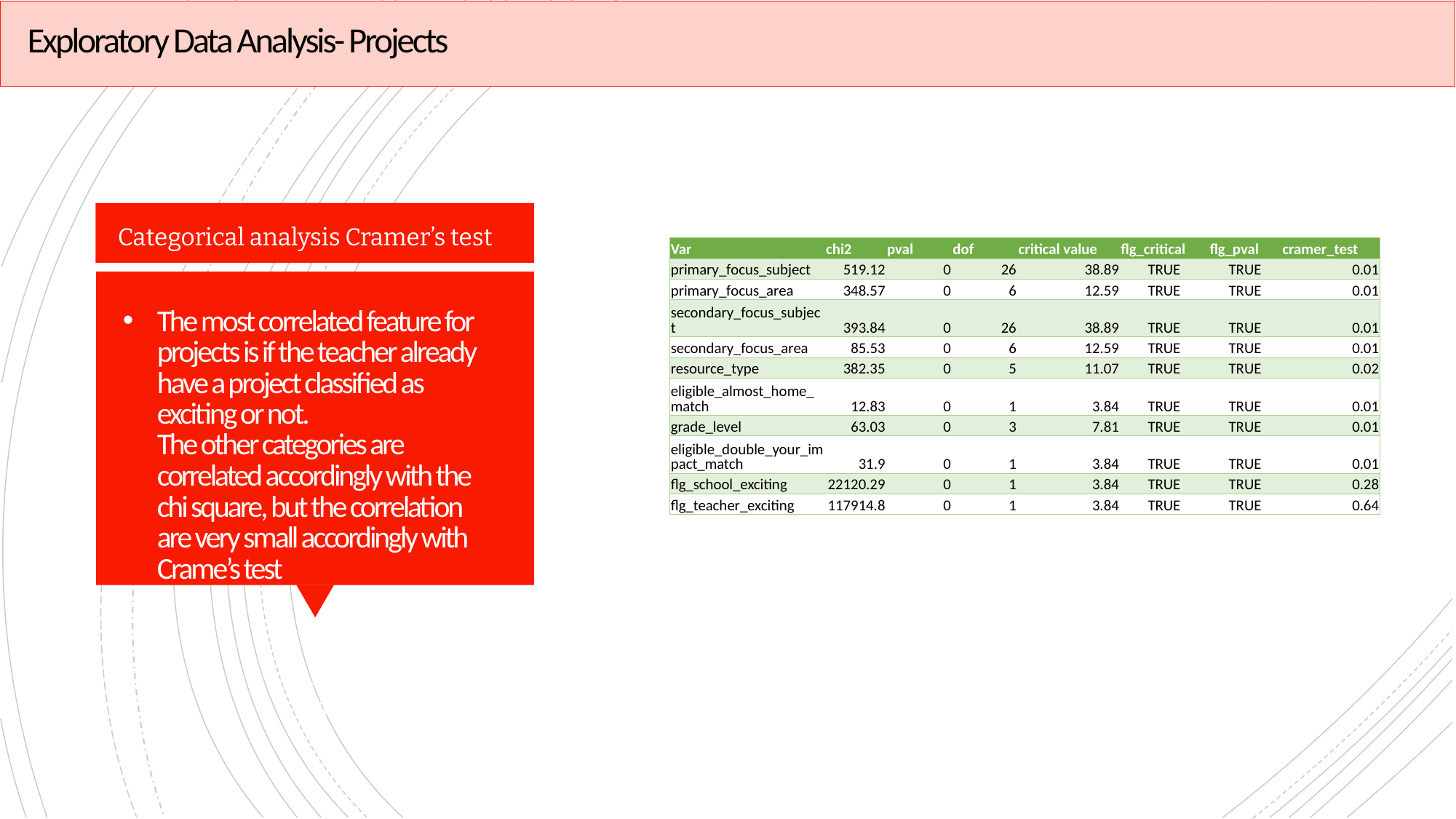

Exploratory Data Analysis- Projects
Categorical analysis Cramer’s test
| Var | chi2 | pval | dof | critical value | flg\_critical | flg\_pval | cramer\_test |
| --- | --- | --- | --- | --- | --- | --- | --- |
| primary\_focus\_subject | 519.12 | 0 | 26 | 38.89 | TRUE | TRUE | 0.01 |
| primary\_focus\_area | 348.57 | 0 | 6 | 12.59 | TRUE | TRUE | 0.01 |
| secondary\_focus\_subject | 393.84 | 0 | 26 | 38.89 | TRUE | TRUE | 0.01 |
| secondary\_focus\_area | 85.53 | 0 | 6 | 12.59 | TRUE | TRUE | 0.01 |
| resource\_type | 382.35 | 0 | 5 | 11.07 | TRUE | TRUE | 0.02 |
| eligible\_almost\_home\_match | 12.83 | 0 | 1 | 3.84 | TRUE | TRUE | 0.01 |
| grade\_level | 63.03 | 0 | 3 | 7.81 | TRUE | TRUE | 0.01 |
| eligible\_double\_your\_impact\_match | 31.9 | 0 | 1 | 3.84 | TRUE | TRUE | 0.01 |
| flg\_school\_exciting | 22120.29 | 0 | 1 | 3.84 | TRUE | TRUE | 0.28 |
| flg\_teacher\_exciting | 117914.8 | 0 | 1 | 3.84 | TRUE | TRUE | 0.64 |
# The most correlated feature for projects is if the teacher already have a project classified as exciting or not. The other categories are correlated accordingly with the chi square, but the correlation are very small accordingly with Crame’s test
55 k
40 k
15 k
15 k